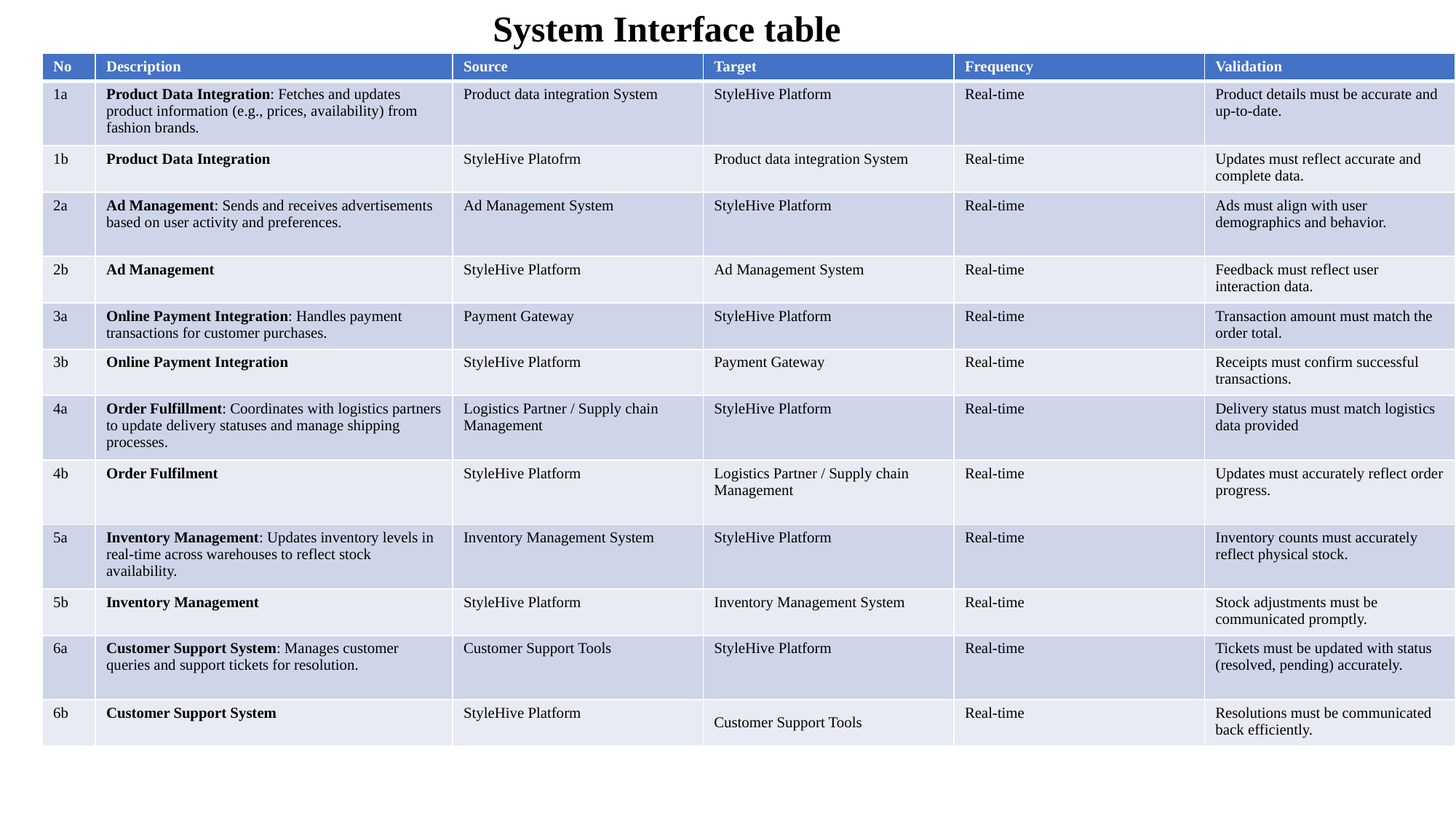

# System Interface table
| No | Description | Source | Target | Frequency | Validation |
| --- | --- | --- | --- | --- | --- |
| 1a | Product Data Integration: Fetches and updates product information (e.g., prices, availability) from fashion brands. | Product data integration System | StyleHive Platform | Real-time | Product details must be accurate and up-to-date. |
| 1b | Product Data Integration | StyleHive Platofrm | Product data integration System | Real-time | Updates must reflect accurate and complete data. |
| 2a | Ad Management: Sends and receives advertisements based on user activity and preferences. | Ad Management System | StyleHive Platform | Real-time | Ads must align with user demographics and behavior. |
| 2b | Ad Management | StyleHive Platform | Ad Management System | Real-time | Feedback must reflect user interaction data. |
| 3a | Online Payment Integration: Handles payment transactions for customer purchases. | Payment Gateway | StyleHive Platform | Real-time | Transaction amount must match the order total. |
| 3b | Online Payment Integration | StyleHive Platform | Payment Gateway | Real-time | Receipts must confirm successful transactions. |
| 4a | Order Fulfillment: Coordinates with logistics partners to update delivery statuses and manage shipping processes. | Logistics Partner / Supply chain Management | StyleHive Platform | Real-time | Delivery status must match logistics data provided |
| 4b | Order Fulfilment | StyleHive Platform | Logistics Partner / Supply chain Management | Real-time | Updates must accurately reflect order progress. |
| 5a | Inventory Management: Updates inventory levels in real-time across warehouses to reflect stock availability. | Inventory Management System | StyleHive Platform | Real-time | Inventory counts must accurately reflect physical stock. |
| 5b | Inventory Management | StyleHive Platform | Inventory Management System | Real-time | Stock adjustments must be communicated promptly. |
| 6a | Customer Support System: Manages customer queries and support tickets for resolution. | Customer Support Tools | StyleHive Platform | Real-time | Tickets must be updated with status (resolved, pending) accurately. |
| 6b | Customer Support System | StyleHive Platform | Customer Support Tools | Real-time | Resolutions must be communicated back efficiently. |